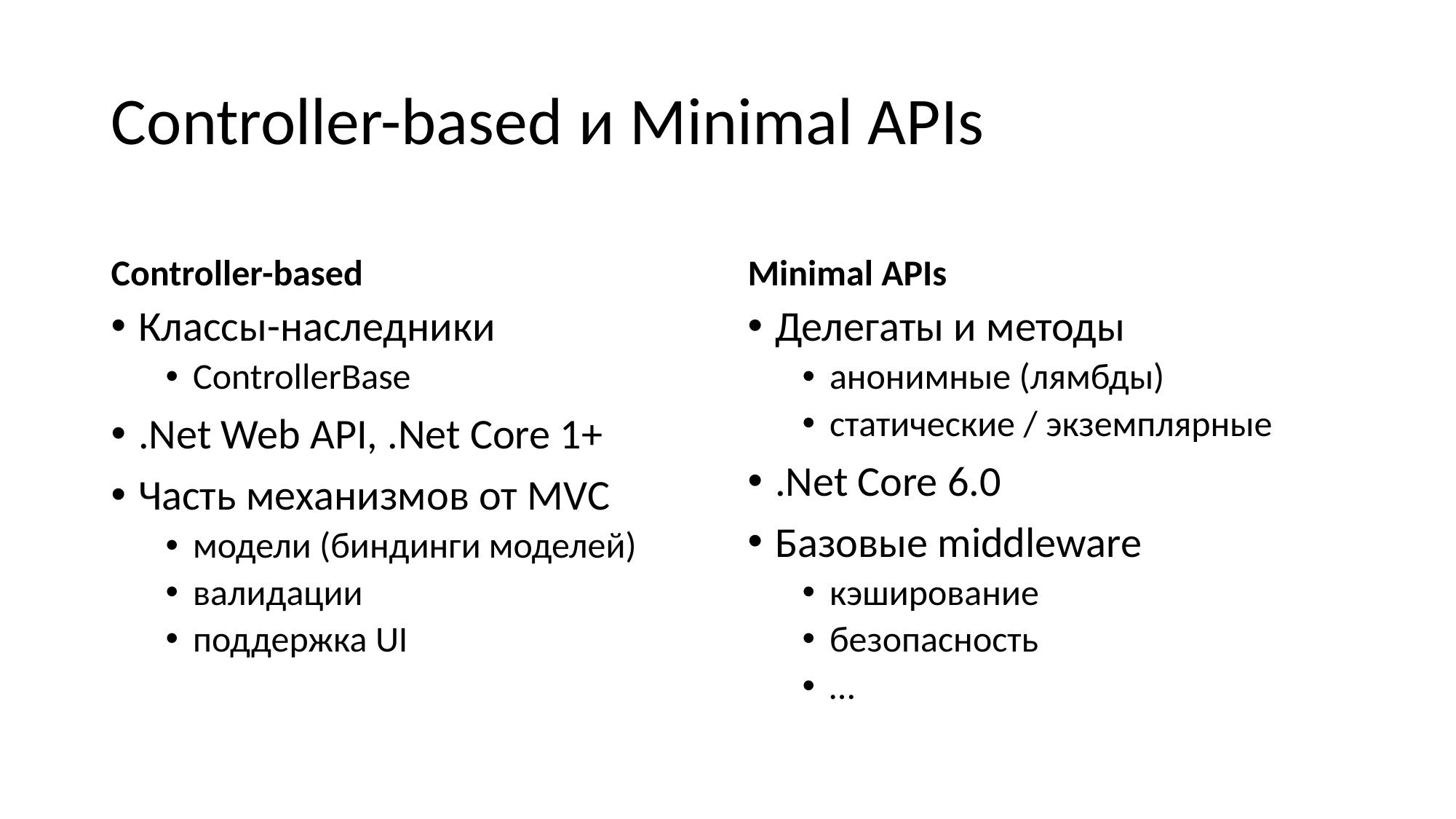

# Controller-based и Minimal APIs
Controller-based
Minimal APIs
Классы-наследники
ControllerBase
.Net Web API, .Net Core 1+
Часть механизмов от MVC
модели (биндинги моделей)
валидации
поддержка UI
Делегаты и методы
анонимные (лямбды)
статические / экземплярные
.Net Core 6.0
Базовые middleware
кэширование
безопасность
…